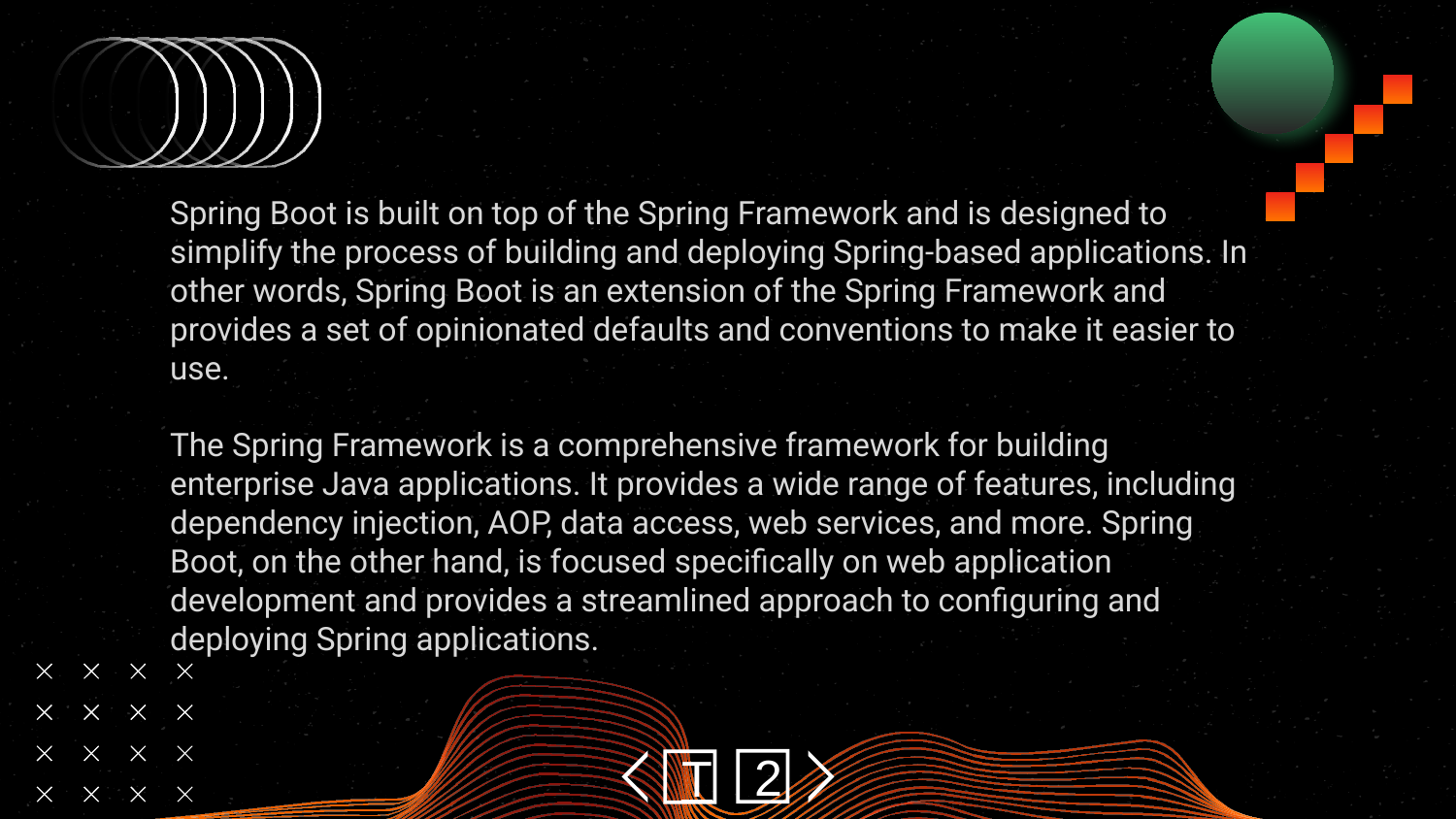

Spring Boot is built on top of the Spring Framework and is designed to simplify the process of building and deploying Spring-based applications. In other words, Spring Boot is an extension of the Spring Framework and provides a set of opinionated defaults and conventions to make it easier to use.

The Spring Framework is a comprehensive framework for building enterprise Java applications. It provides a wide range of features, including dependency injection, AOP, data access, web services, and more. Spring Boot, on the other hand, is focused specifically on web application development and provides a streamlined approach to configuring and deploying Spring applications.
2
T